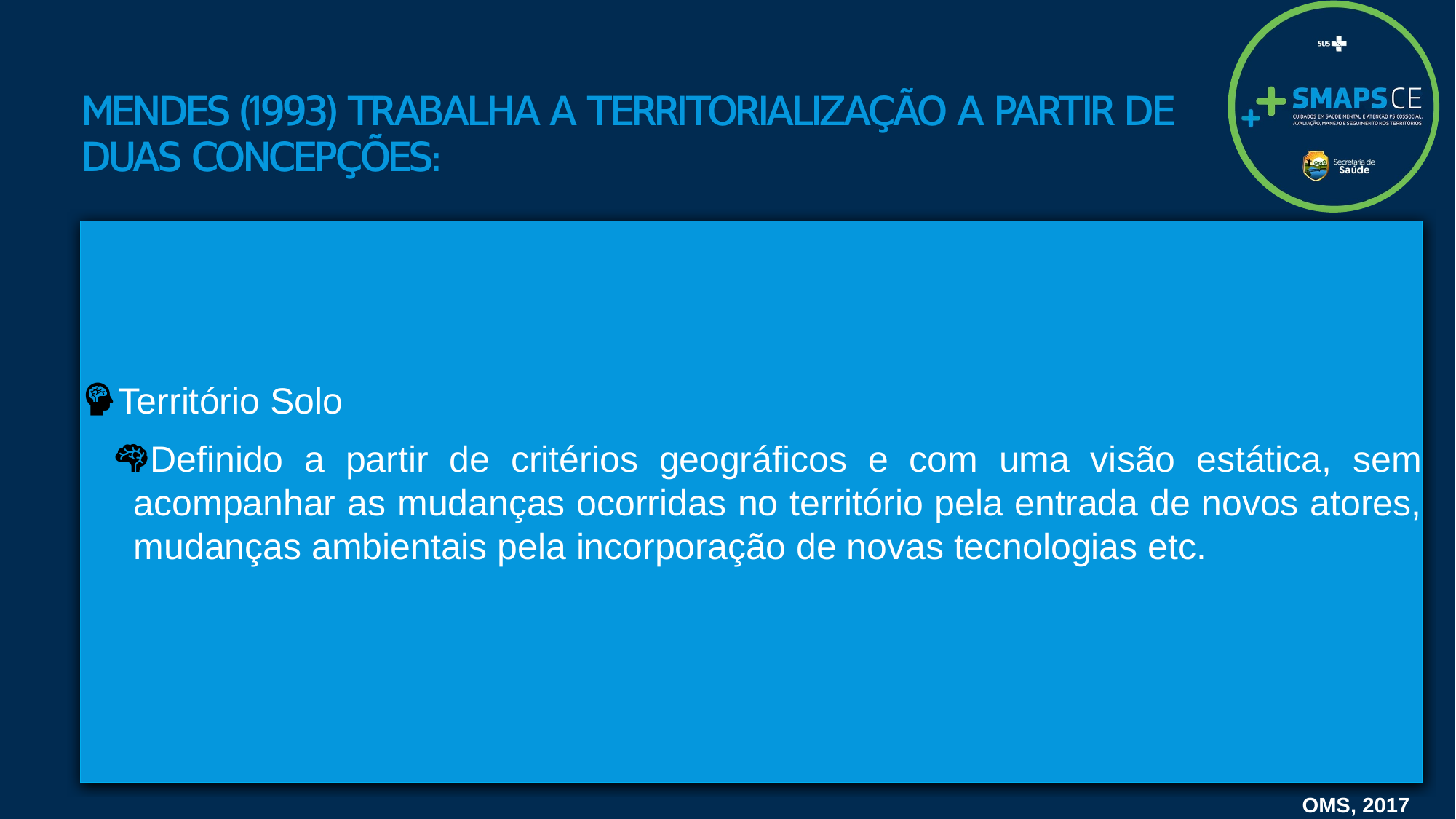

# Mendes (1993) trabalha a Territorialização a partir de duas concepções:
Território Solo
Definido a partir de critérios geográficos e com uma visão estática, sem acompanhar as mudanças ocorridas no território pela entrada de novos atores, mudanças ambientais pela incorporação de novas tecnologias etc.